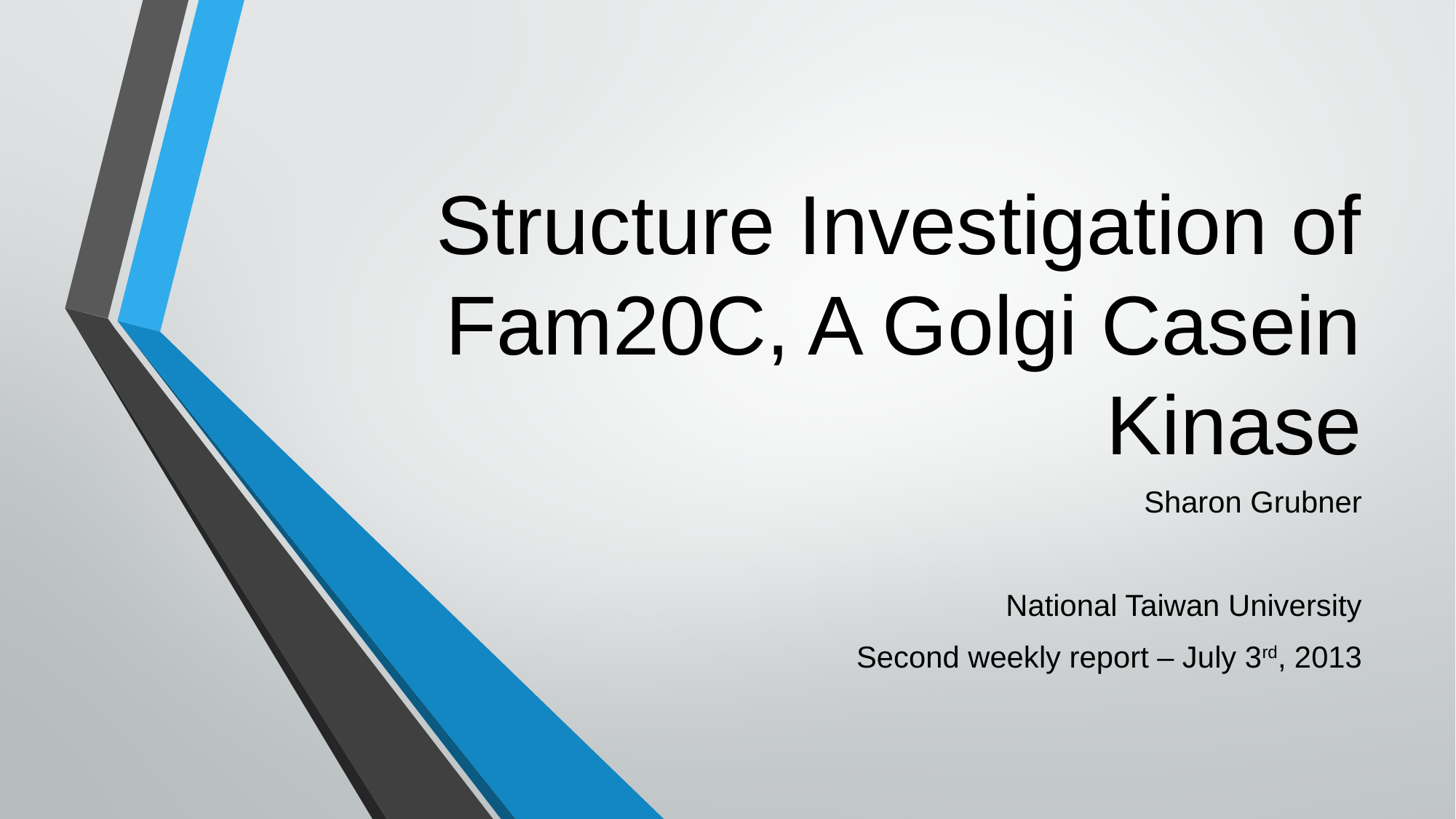

# Structure Investigation of Fam20C, A Golgi Casein Kinase
Sharon Grubner

National Taiwan University
 Second weekly report – July 3rd, 2013